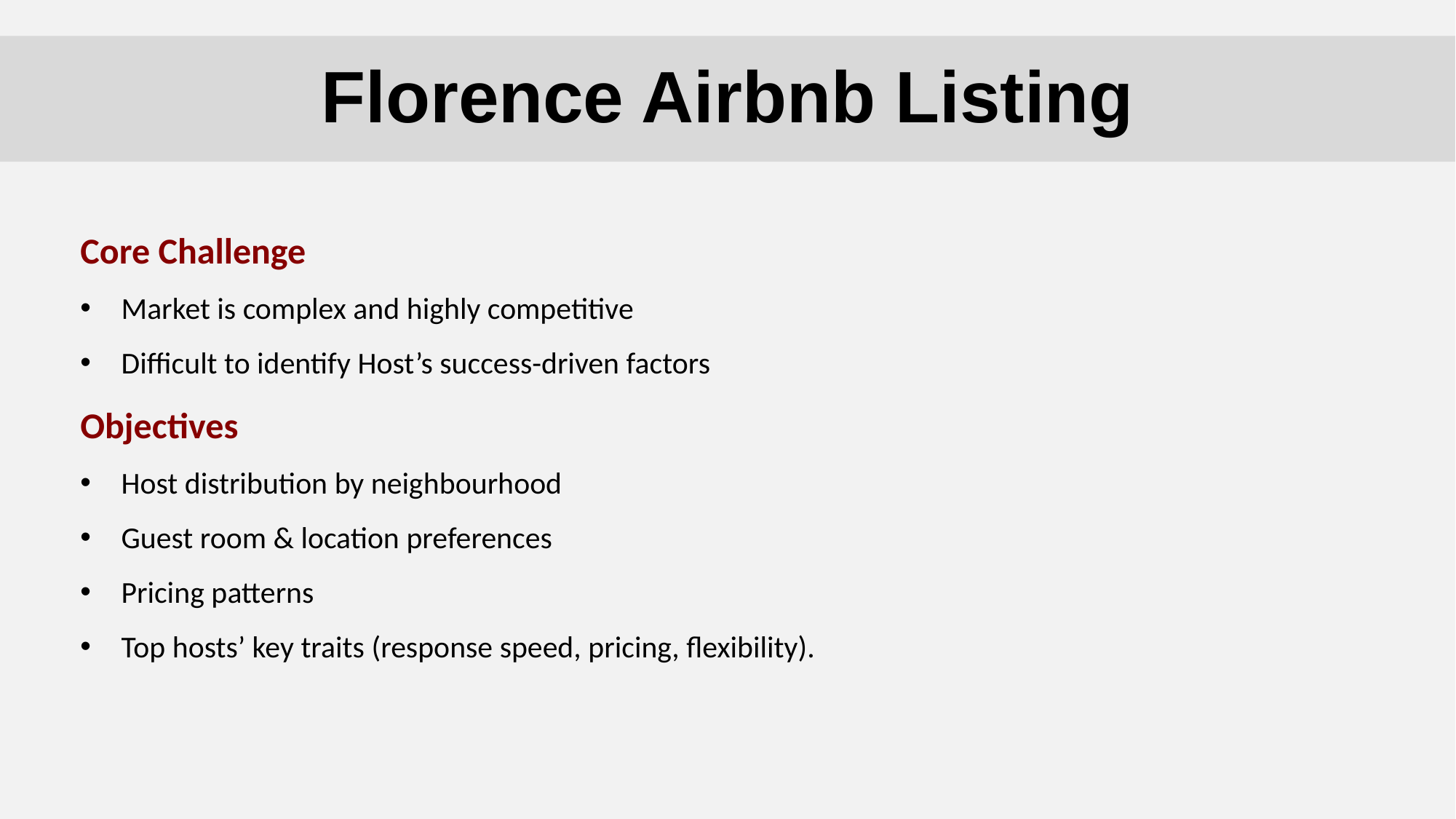

Florence Airbnb Listing
Core Challenge
Market is complex and highly competitive
Difficult to identify Host’s success-driven factors
Objectives
Host distribution by neighbourhood
Guest room & location preferences
Pricing patterns
Top hosts’ key traits (response speed, pricing, flexibility).